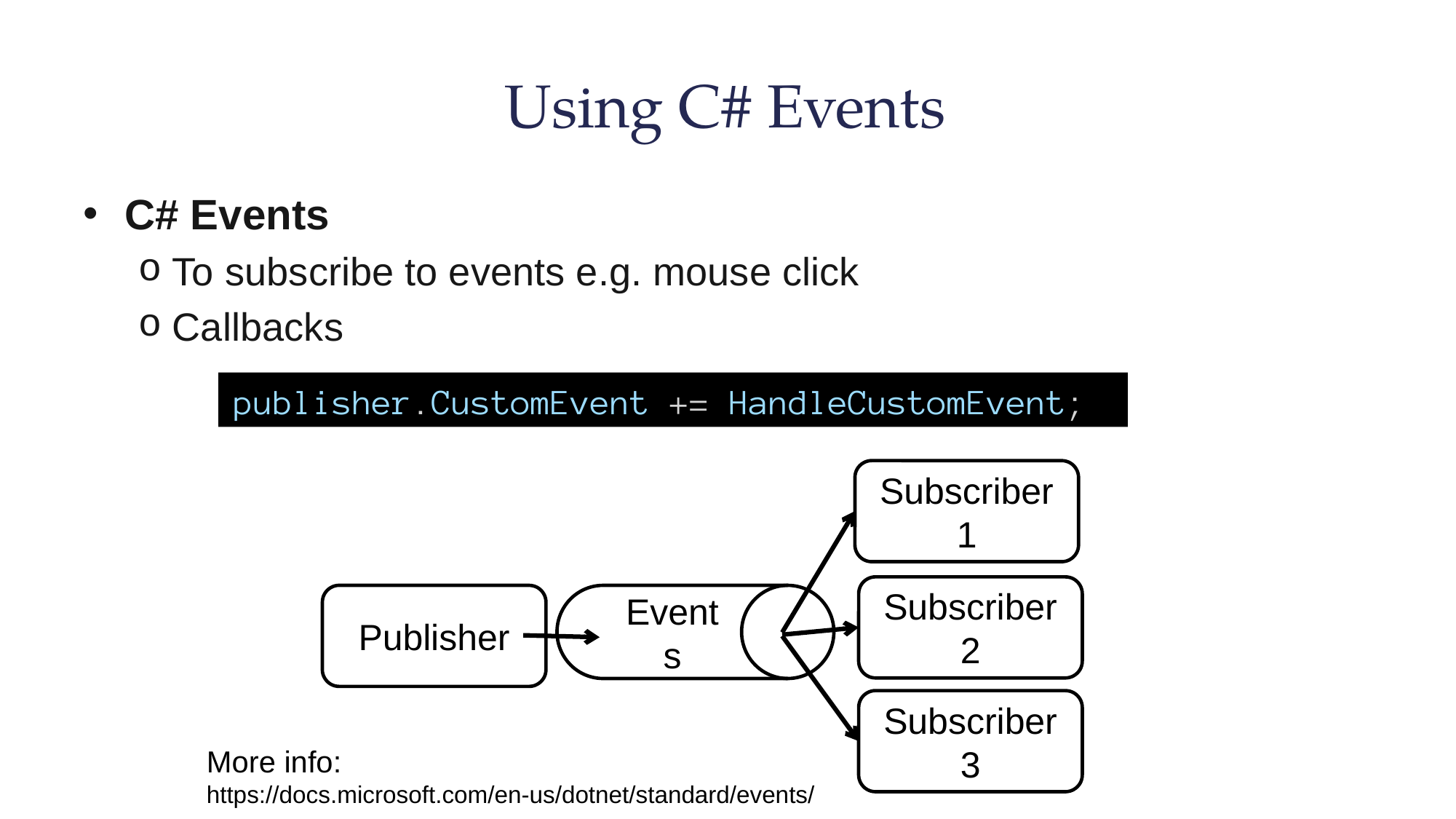

# Using C# Events
C# Events
To subscribe to events e.g. mouse click
Callbacks

publisher.CustomEvent += HandleCustomEvent;
Subscriber1
Subscriber2
Publisher
Events
Subscriber3
More info:
https://docs.microsoft.com/en-us/dotnet/standard/events/